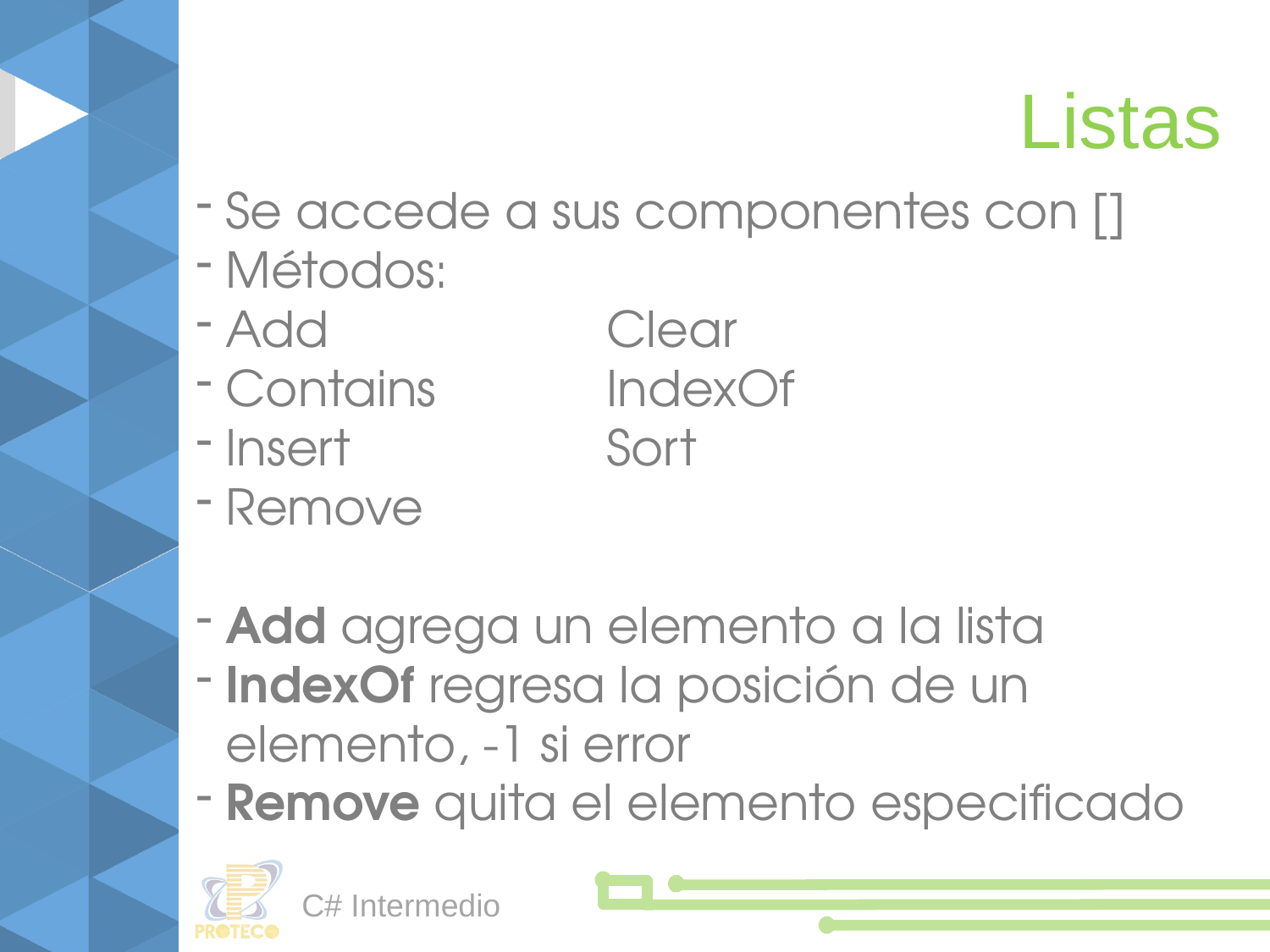

Listas
Se accede a sus componentes con []
Métodos:
Add			Clear
Contains		IndexOf
Insert			Sort
Remove

Add agrega un elemento a la lista
IndexOf regresa la posición de un elemento, -1 si error
Remove quita el elemento especificado